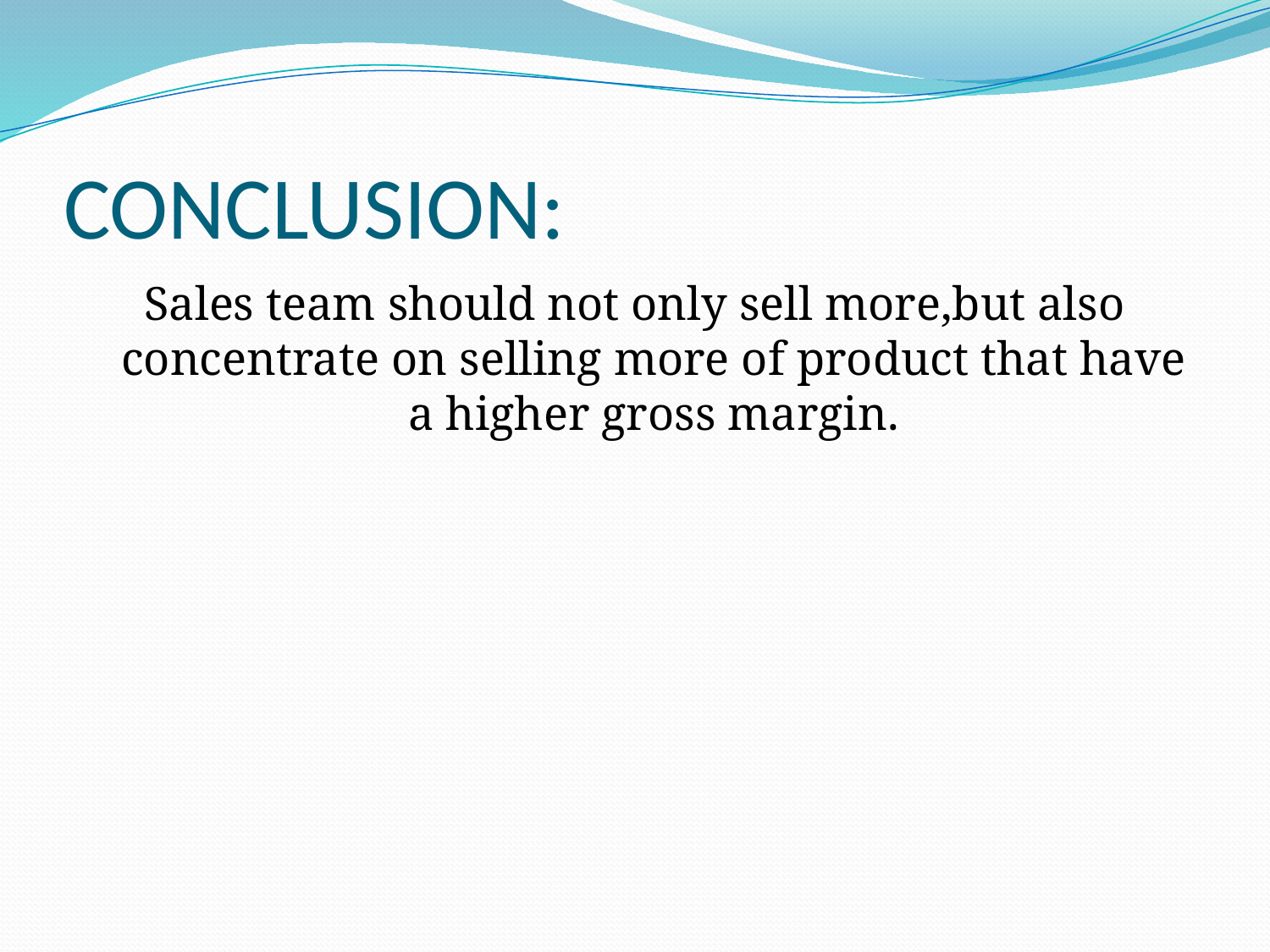

# CONCLUSION:
Sales team should not only sell more,but also concentrate on selling more of product that have a higher gross margin.